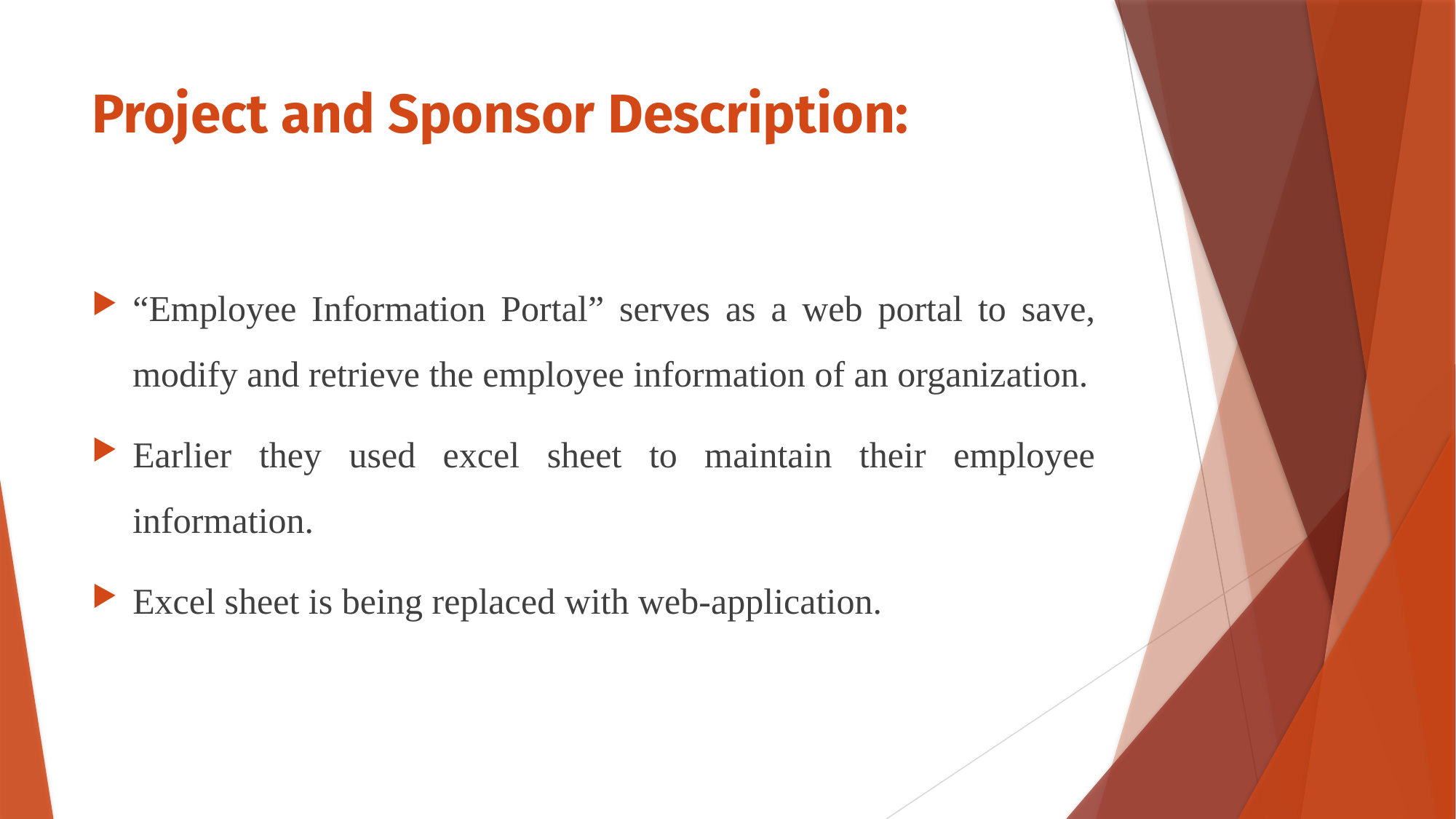

# Project and Sponsor Description:
“Employee Information Portal” serves as a web portal to save, modify and retrieve the employee information of an organization.
Earlier they used excel sheet to maintain their employee information.
Excel sheet is being replaced with web-application.